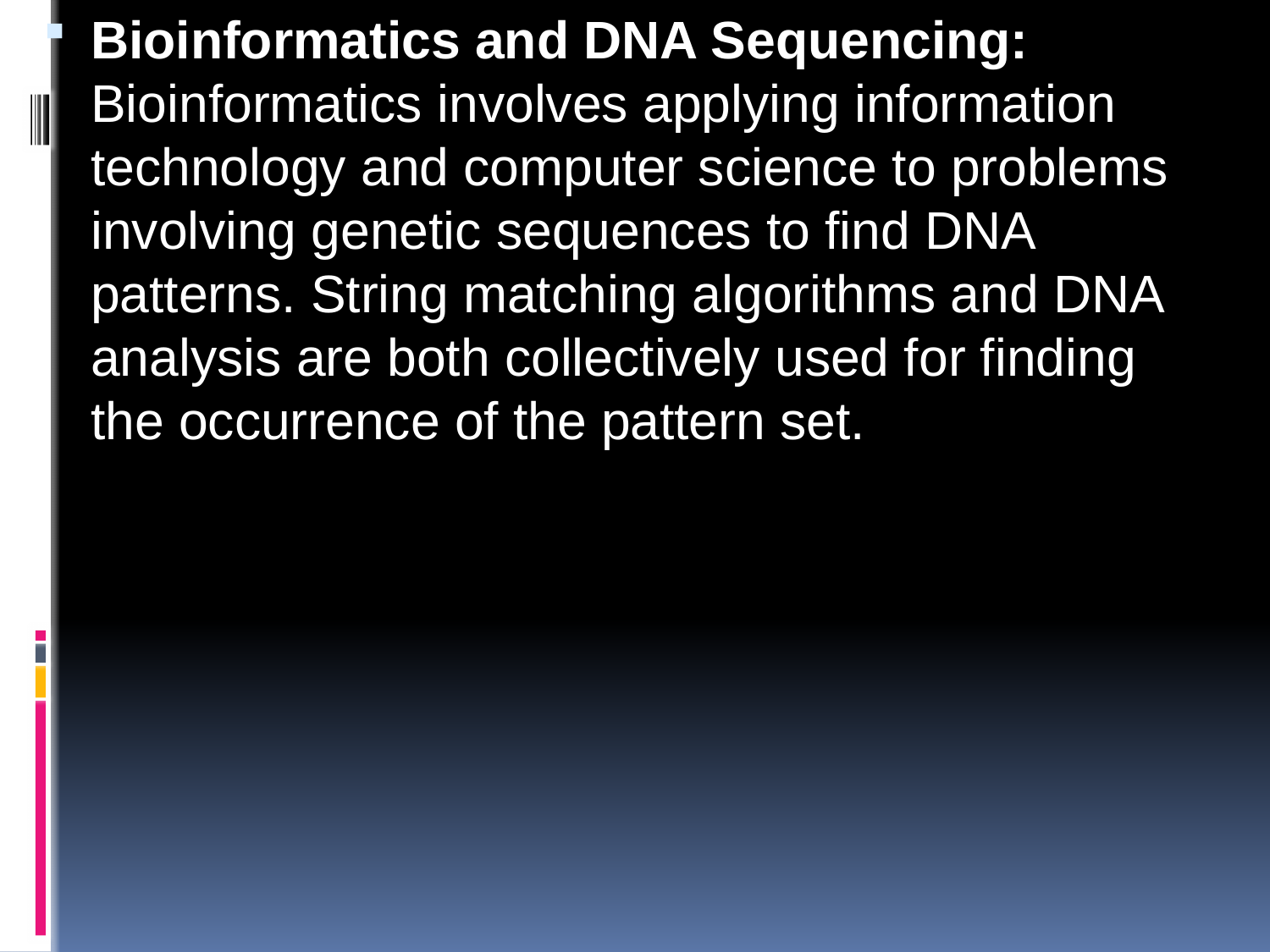

Bioinformatics and DNA Sequencing: Bioinformatics involves applying information technology and computer science to problems involving genetic sequences to find DNA patterns. String matching algorithms and DNA analysis are both collectively used for finding the occurrence of the pattern set.